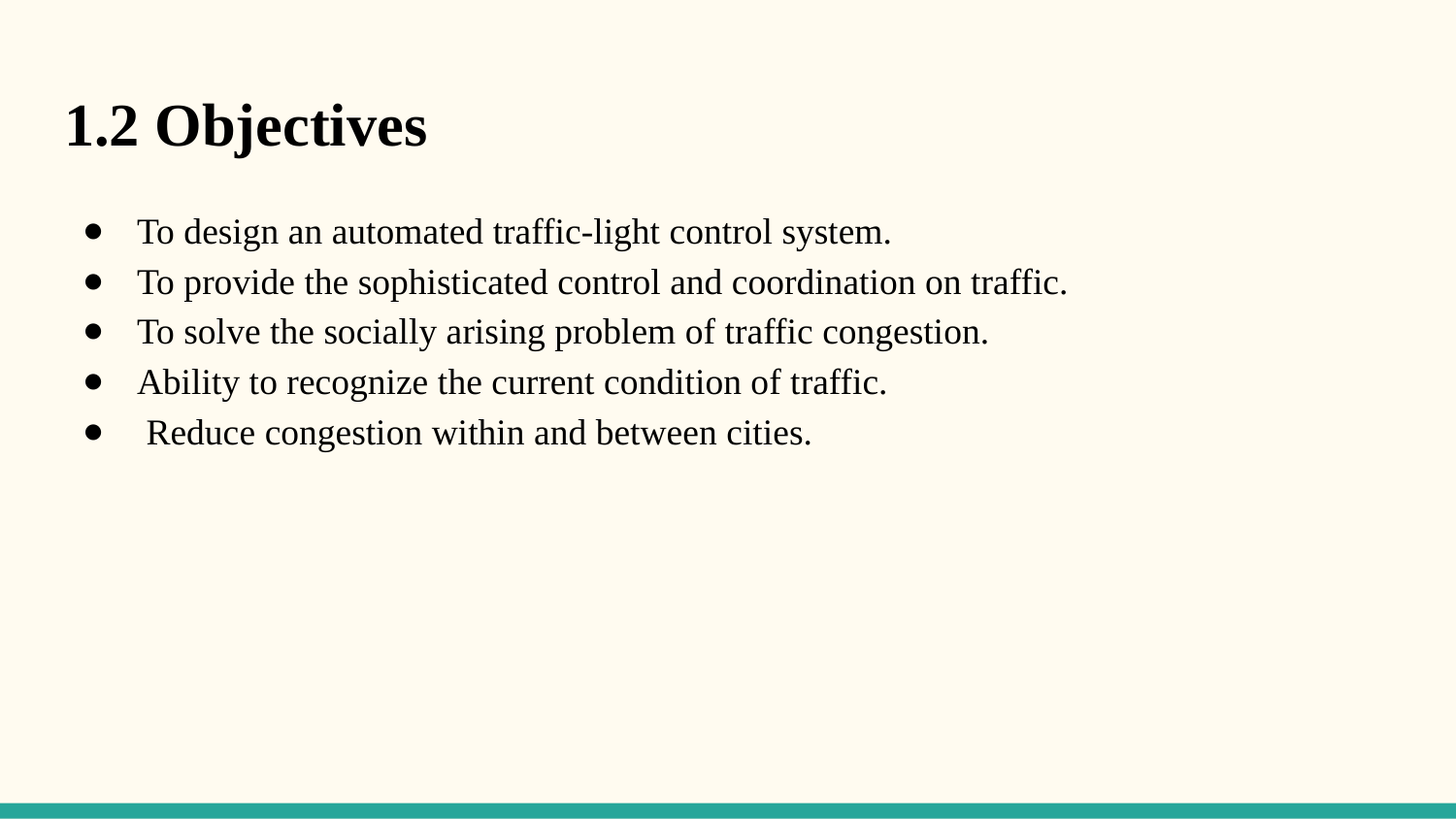

# 1.2 Objectives
To design an automated traffic-light control system.
To provide the sophisticated control and coordination on traffic.
To solve the socially arising problem of traffic congestion.
Ability to recognize the current condition of traffic.
 Reduce congestion within and between cities.